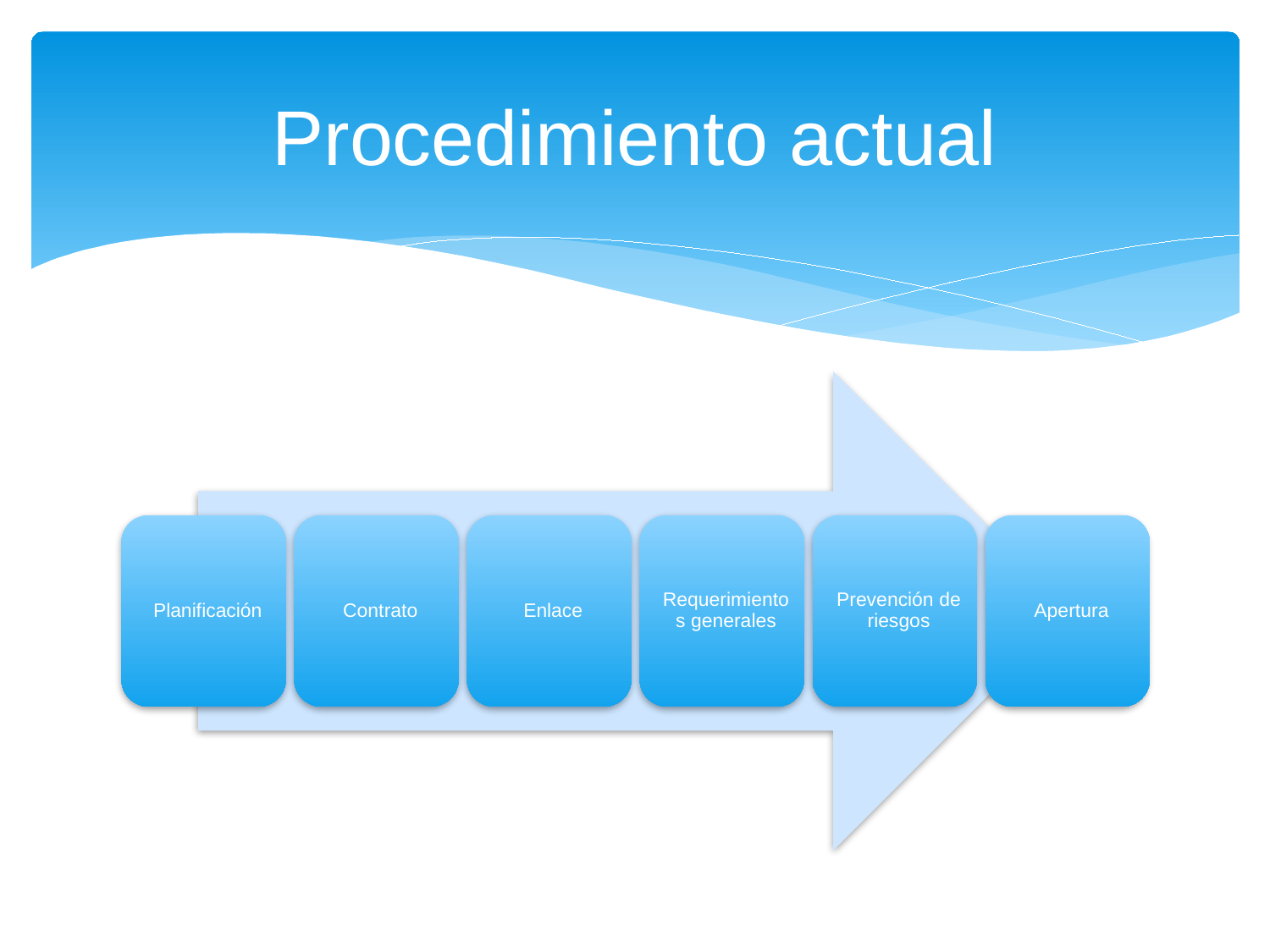

# Procedimiento actual
Planificación
Contrato
Enlace
Requerimientos generales
Prevención de riesgos
Apertura